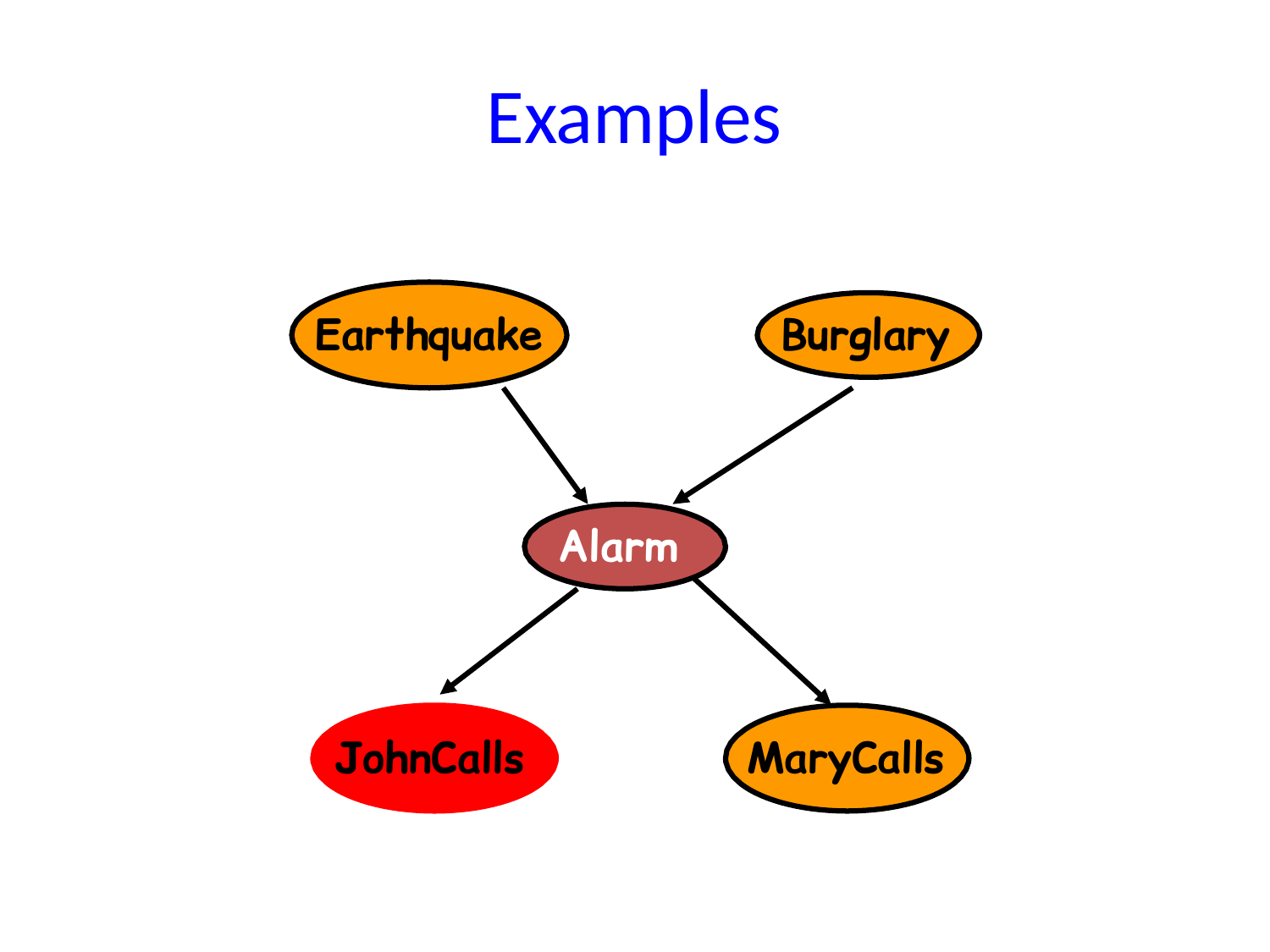

# Examples

Earthquake
Burglary

Alarm

JohnCalls
MaryCalls